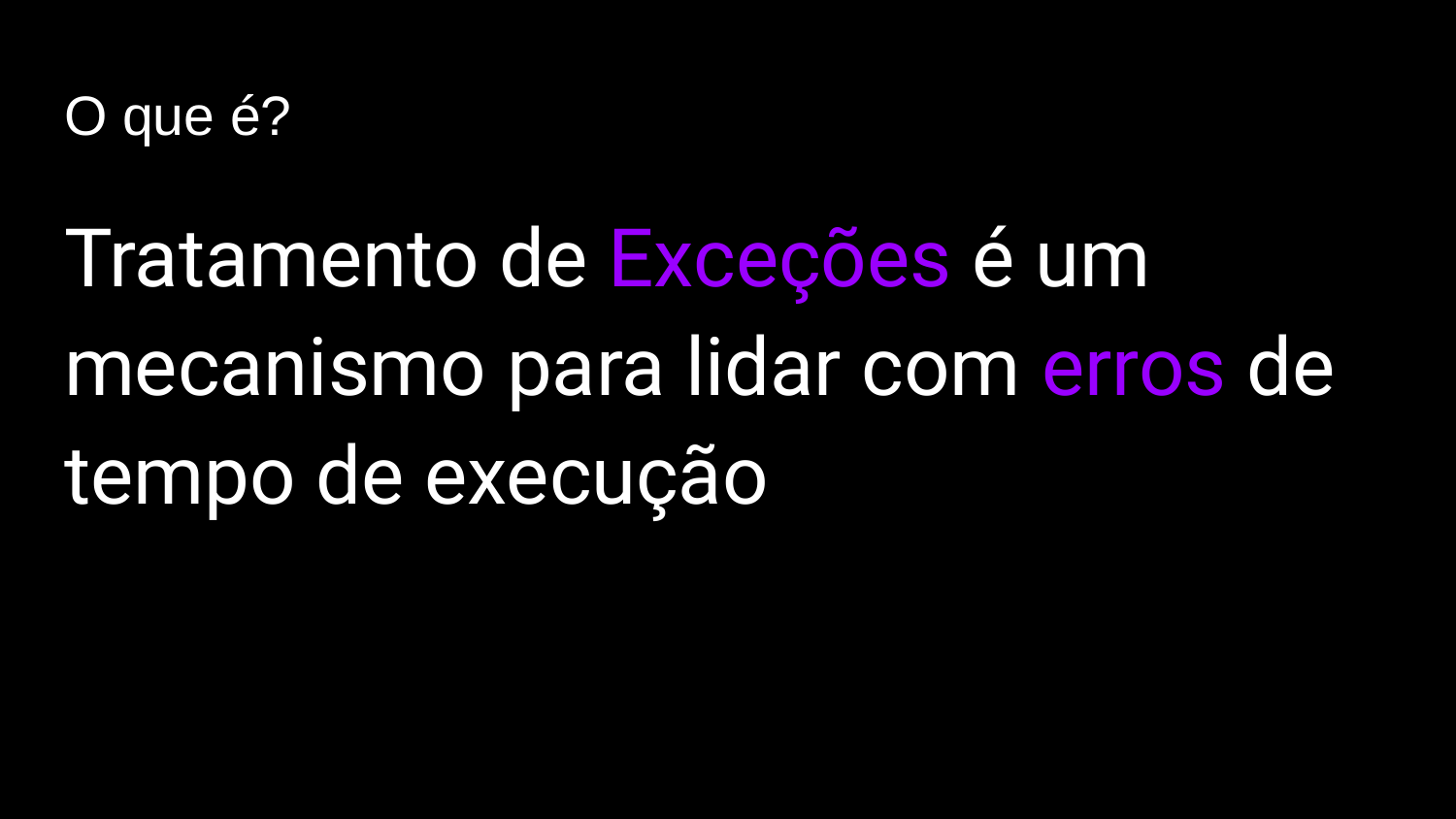

# O que é?
Tratamento de Exceções é um mecanismo para lidar com erros de tempo de execução